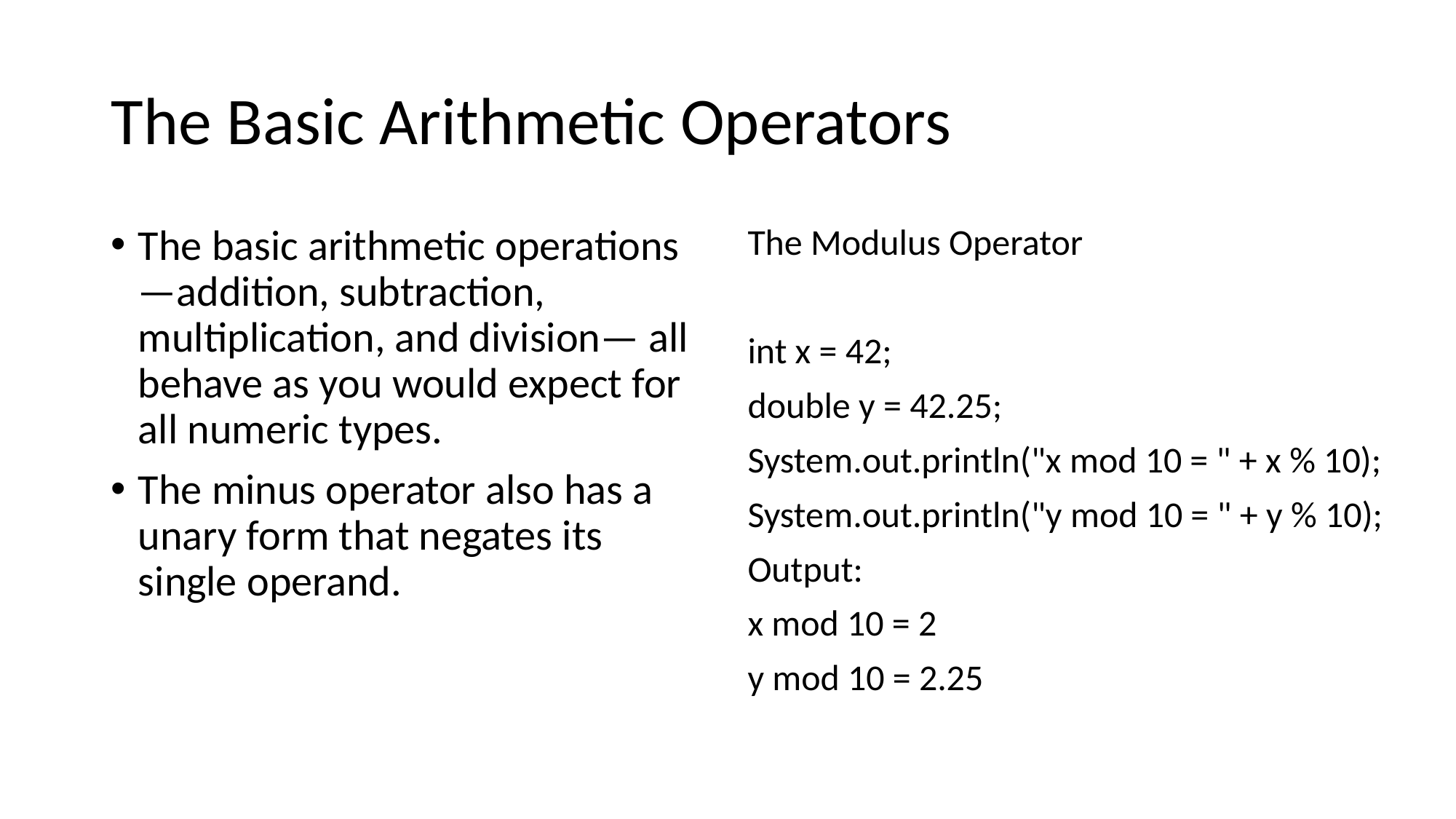

# The Basic Arithmetic Operators
The basic arithmetic operations—addition, subtraction, multiplication, and division— all behave as you would expect for all numeric types.
The minus operator also has a unary form that negates its single operand.
The Modulus Operator

int x = 42;
double y = 42.25;
System.out.println("x mod 10 = " + x % 10);
System.out.println("y mod 10 = " + y % 10);
Output:
x mod 10 = 2
y mod 10 = 2.25